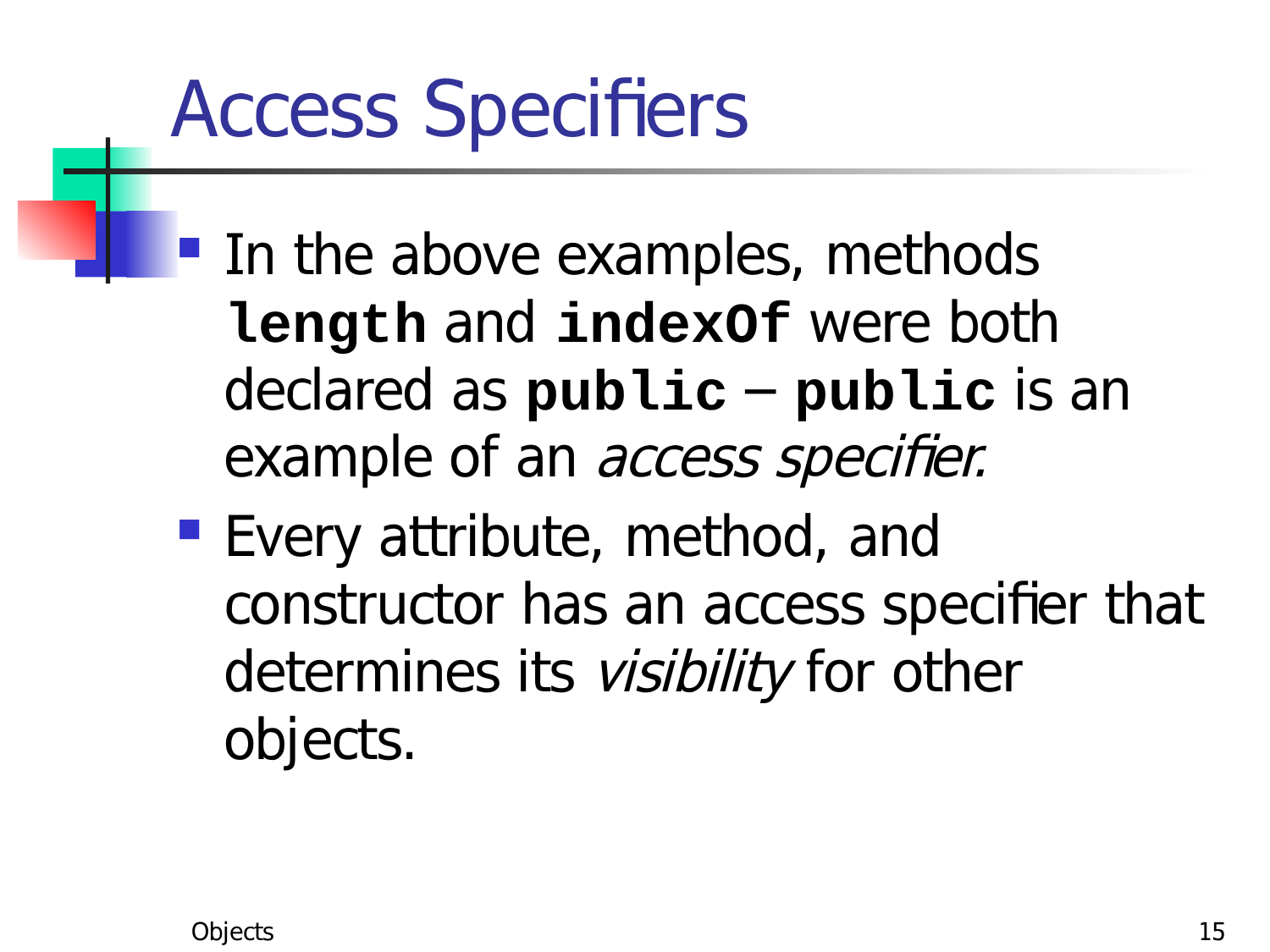

# Access Specifiers
In the above examples, methods length and indexOf were both declared as public – public is an example of an access specifier.
Every attribute, method, and constructor has an access specifier that determines its visibility for other objects.
Objects
15